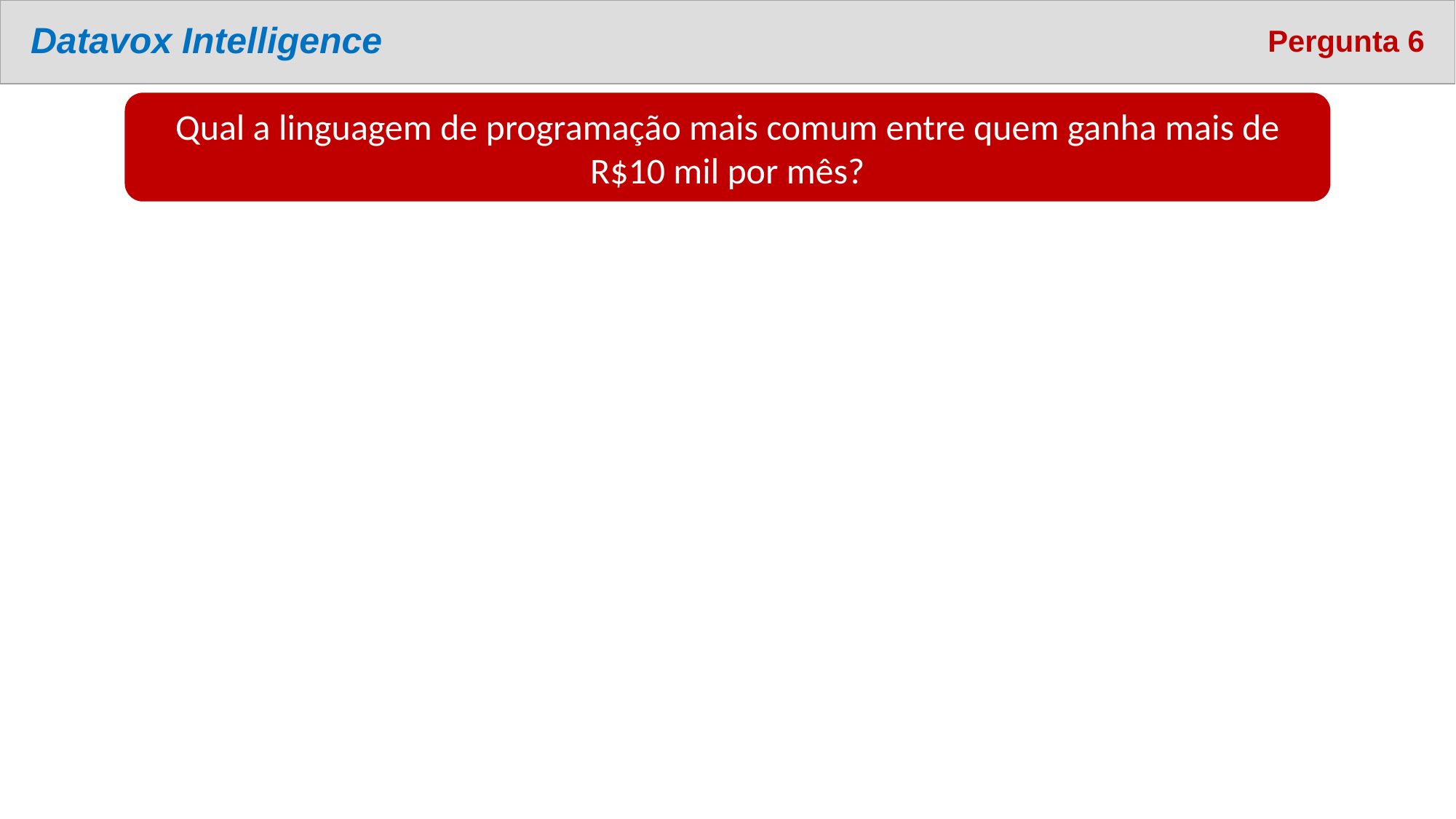

# Datavox Intelligence
Pergunta 6
Qual a linguagem de programação mais comum entre quem ganha mais de R$10 mil por mês?